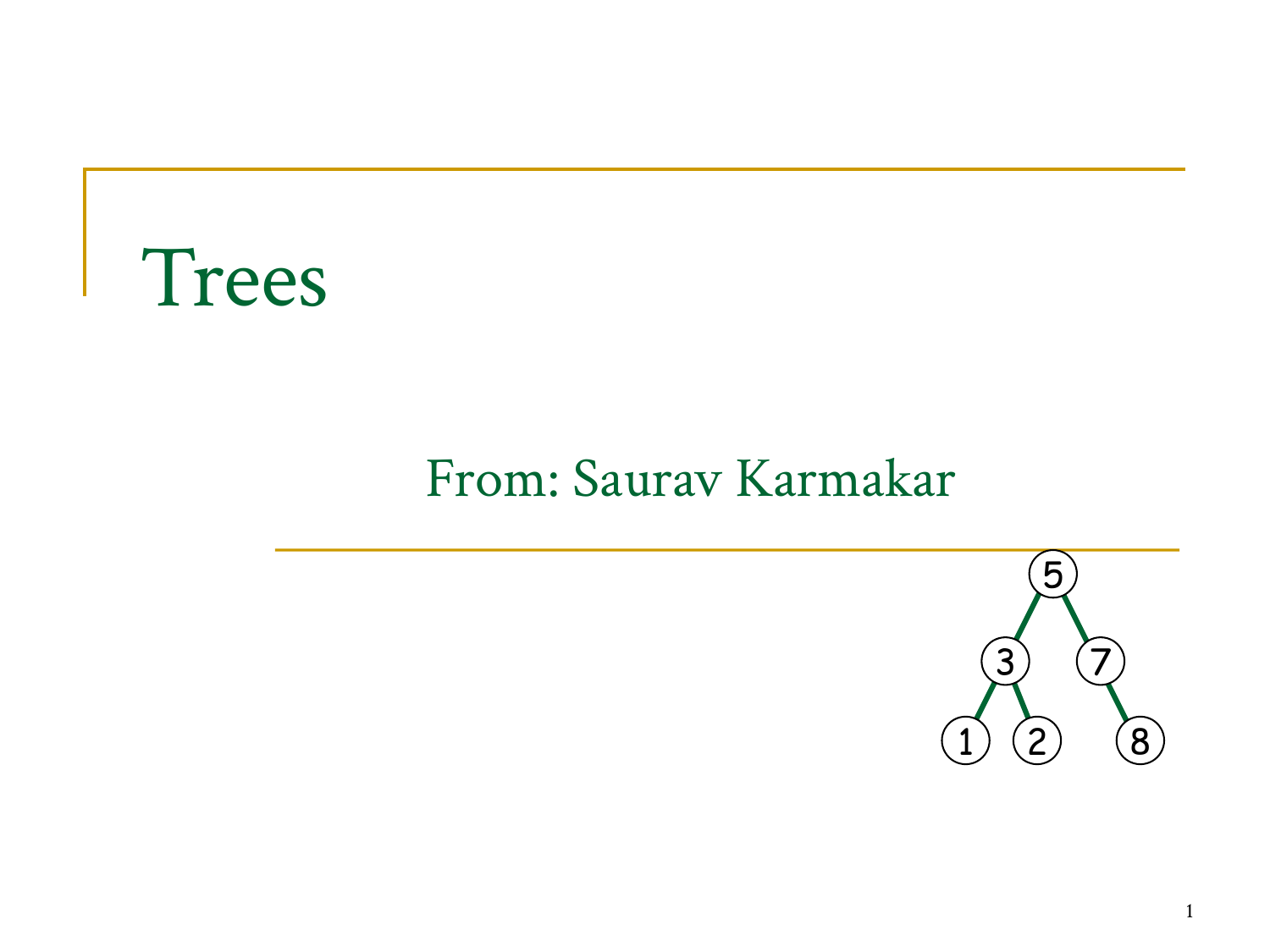

# Trees
From: Saurav Karmakar
5

3
7

1
2
8
1